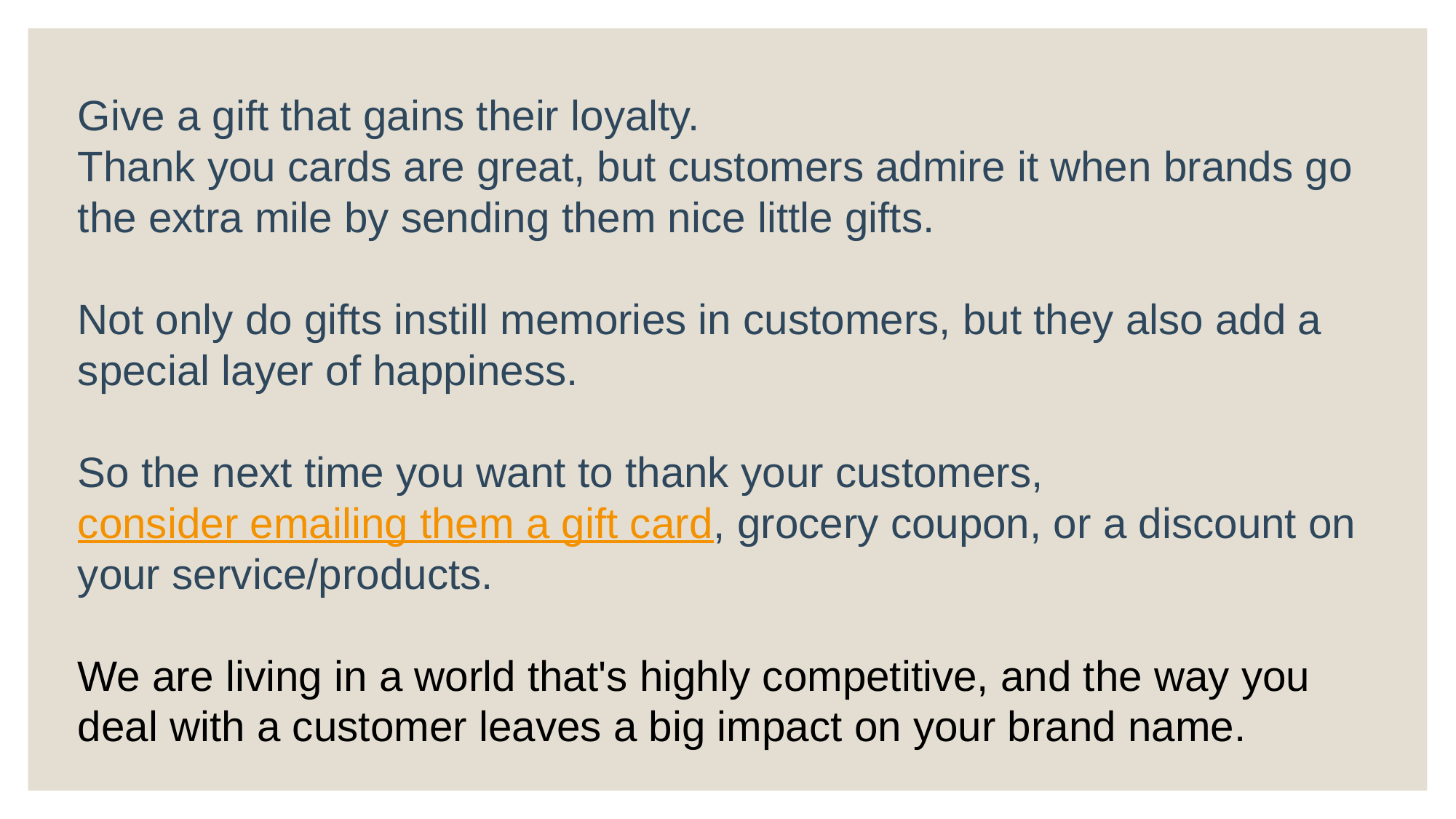

Give a gift that gains their loyalty.
Thank you cards are great, but customers admire it when brands go the extra mile by sending them nice little gifts.

Not only do gifts instill memories in customers, but they also add a special layer of happiness.

So the next time you want to thank your customers, consider emailing them a gift card, grocery coupon, or a discount on your service/products.

We are living in a world that's highly competitive, and the way you deal with a customer leaves a big impact on your brand name.